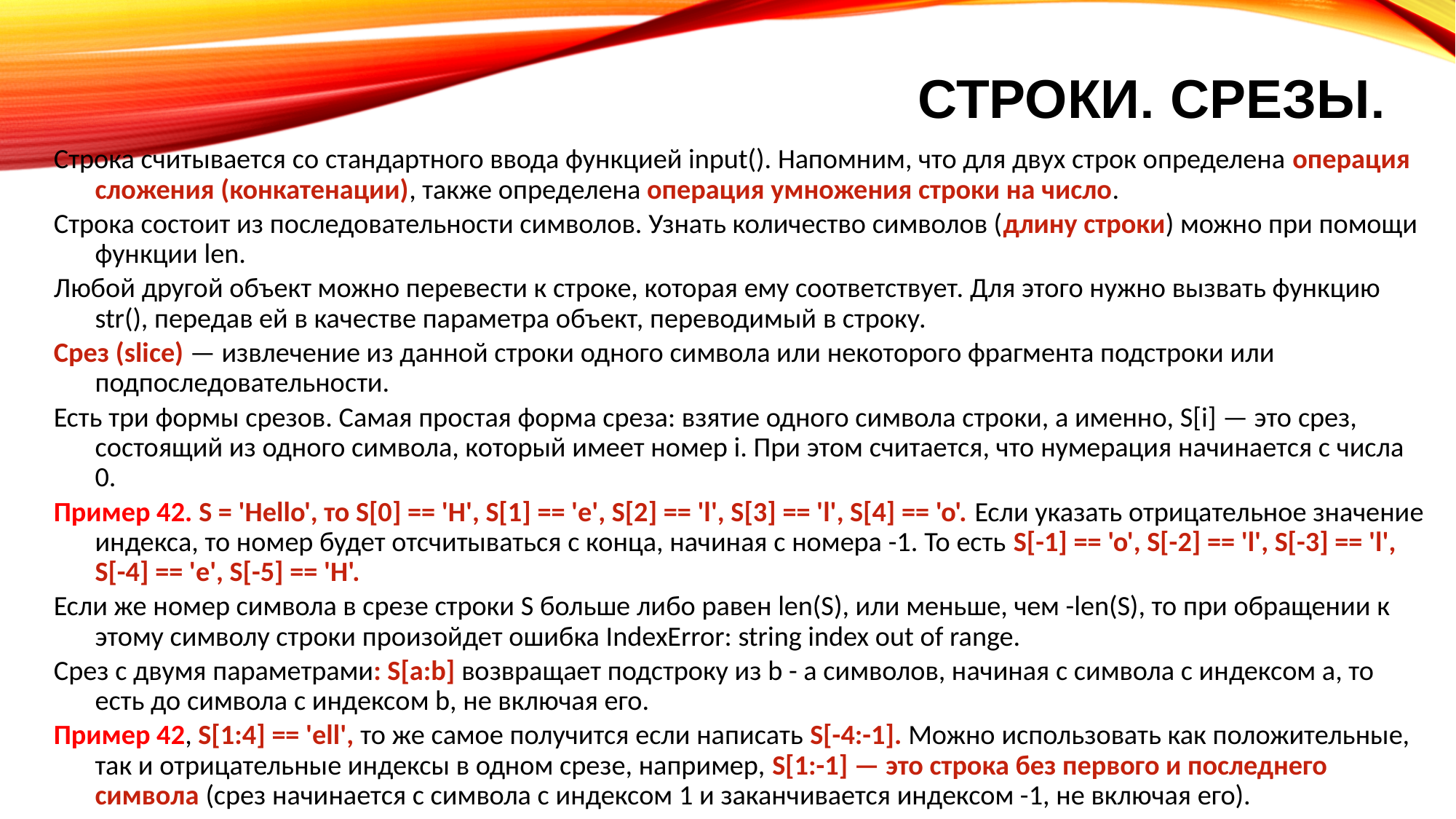

# Строки. Срезы.
Строка считывается со стандартного ввода функцией input(). Напомним, что для двух строк определена операция сложения (конкатенации), также определена операция умножения строки на число.
Строка состоит из последовательности символов. Узнать количество символов (длину строки) можно при помощи функции len.
Любой другой объект можно перевести к строке, которая ему соответствует. Для этого нужно вызвать функцию str(), передав ей в качестве параметра объект, переводимый в строку.
Срез (slice) — извлечение из данной строки одного символа или некоторого фрагмента подстроки или подпоследовательности.
Есть три формы срезов. Самая простая форма среза: взятие одного символа строки, а именно, S[i] — это срез, состоящий из одного символа, который имеет номер i. При этом считается, что нумерация начинается с числа 0.
Пример 42. S = 'Hello', то S[0] == 'H', S[1] == 'e', S[2] == 'l', S[3] == 'l', S[4] == 'o'. Если указать отрицательное значение индекса, то номер будет отсчитываться с конца, начиная с номера -1. То есть S[-1] == 'o', S[-2] == 'l', S[-3] == 'l', S[-4] == 'e', S[-5] == 'H'.
Если же номер символа в срезе строки S больше либо равен len(S), или меньше, чем -len(S), то при обращении к этому символу строки произойдет ошибка IndexError: string index out of range.
Срез с двумя параметрами: S[a:b] возвращает подстроку из b - a символов, начиная с символа c индексом a, то есть до символа с индексом b, не включая его.
Пример 42, S[1:4] == 'ell', то же самое получится если написать S[-4:-1]. Можно использовать как положительные, так и отрицательные индексы в одном срезе, например, S[1:-1] — это строка без первого и последнего символа (срез начинается с символа с индексом 1 и заканчивается индексом -1, не включая его).